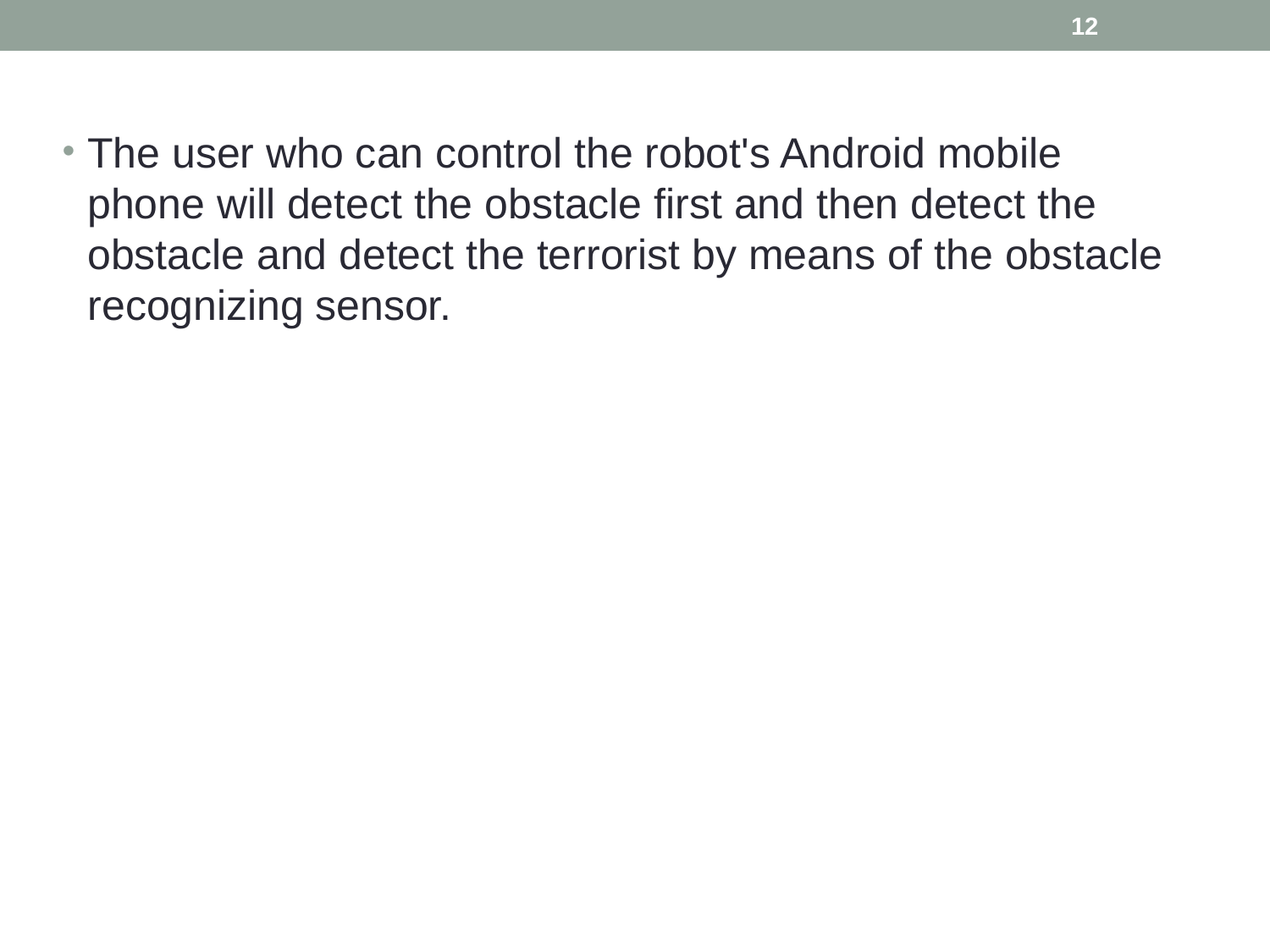

12
The user who can control the robot's Android mobile phone will detect the obstacle first and then detect the obstacle and detect the terrorist by means of the obstacle recognizing sensor.